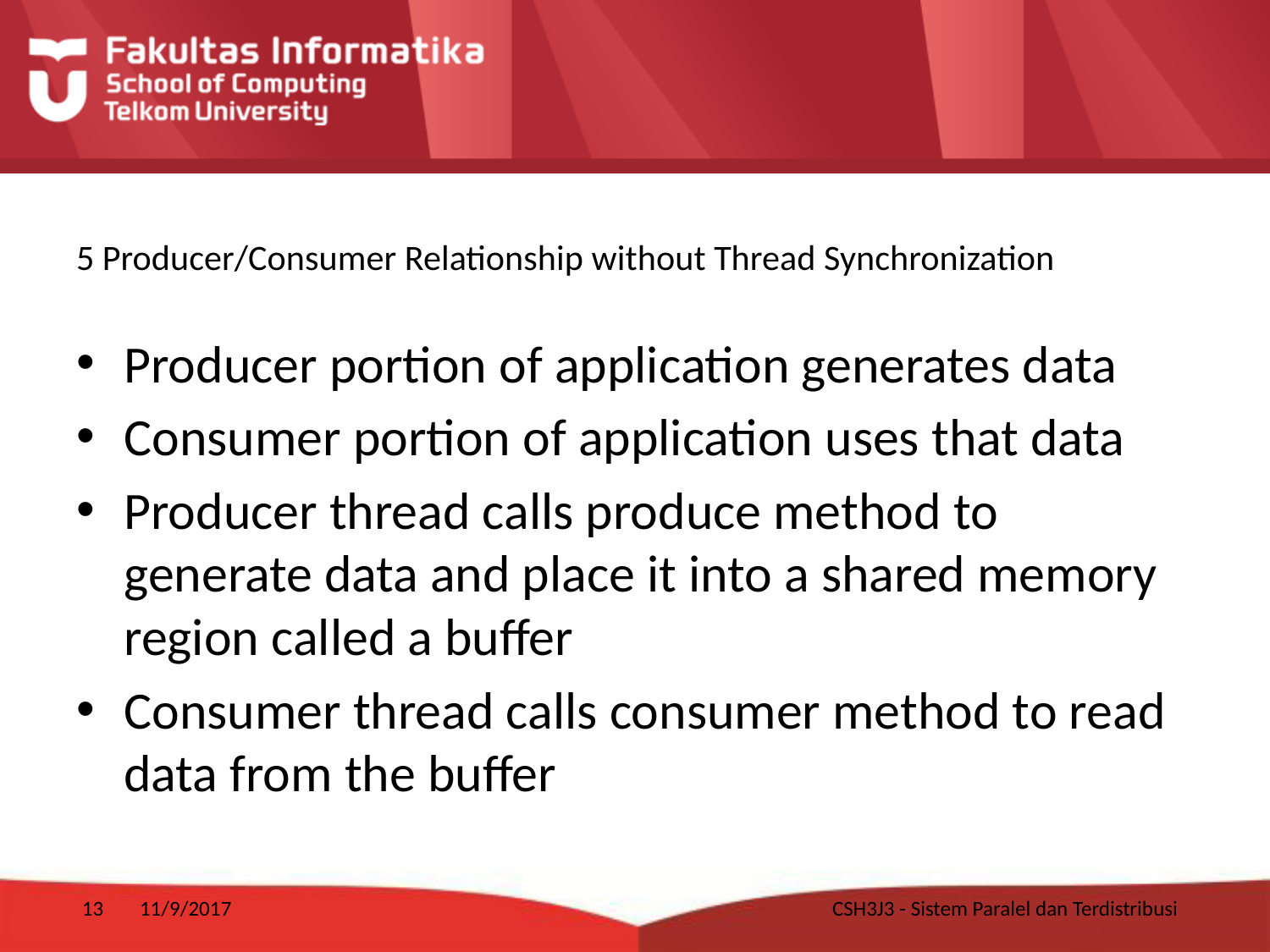

# 5 Producer/Consumer Relationship without Thread Synchronization
Producer portion of application generates data
Consumer portion of application uses that data
Producer thread calls produce method to generate data and place it into a shared memory region called a buffer
Consumer thread calls consumer method to read data from the buffer
13
11/9/2017
CSH3J3 - Sistem Paralel dan Terdistribusi